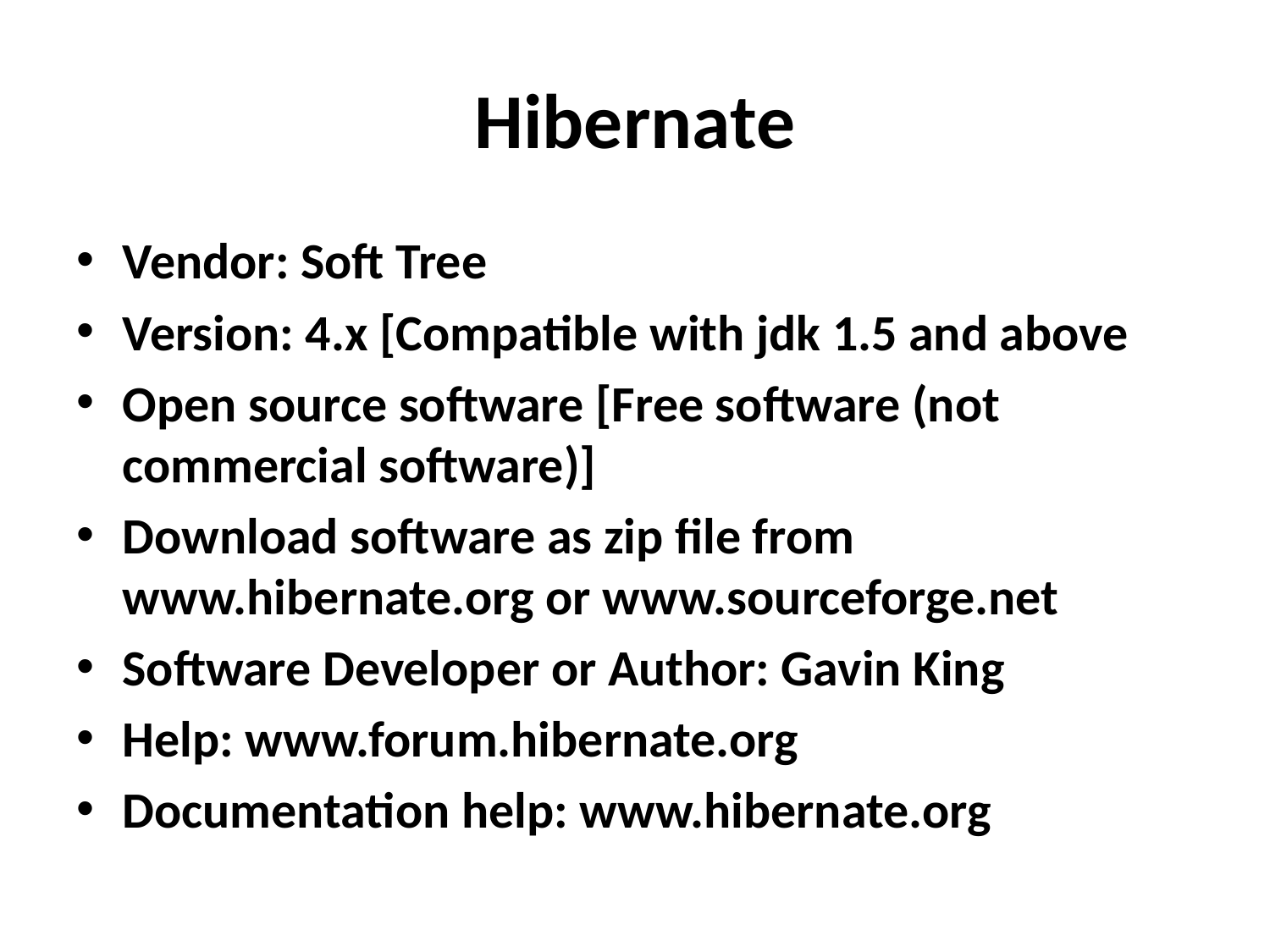

# Hibernate
Vendor: Soft Tree
Version: 4.x [Compatible with jdk 1.5 and above
Open source software [Free software (not commercial software)]
Download software as zip file from www.hibernate.org or www.sourceforge.net
Software Developer or Author: Gavin King
Help: www.forum.hibernate.org
Documentation help: www.hibernate.org